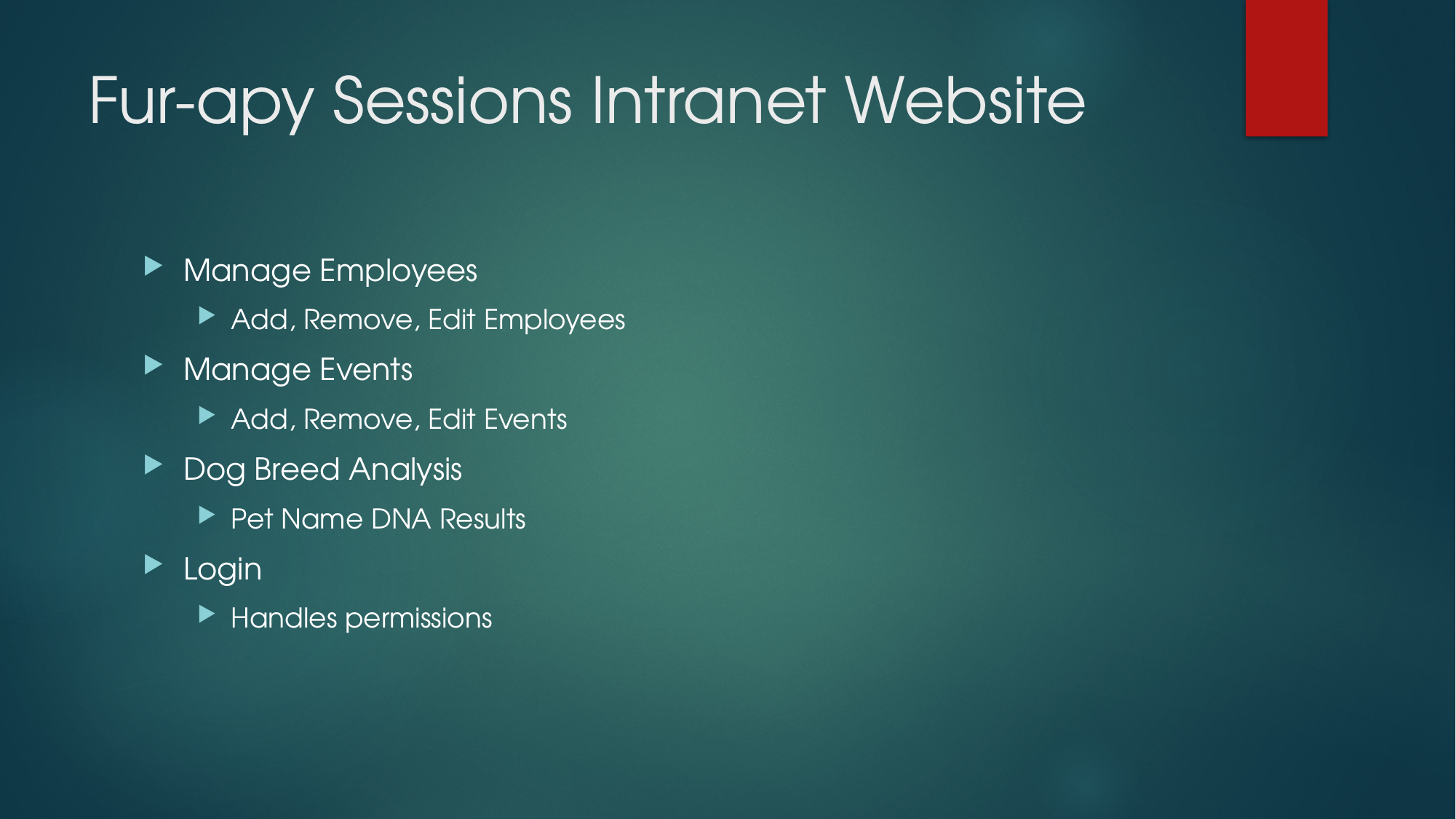

# Fur-apy Sessions Intranet Website
Manage Employees
Add, Remove, Edit Employees
Manage Events
Add, Remove, Edit Events
Dog Breed Analysis
Pet Name DNA Results
Login
Handles permissions